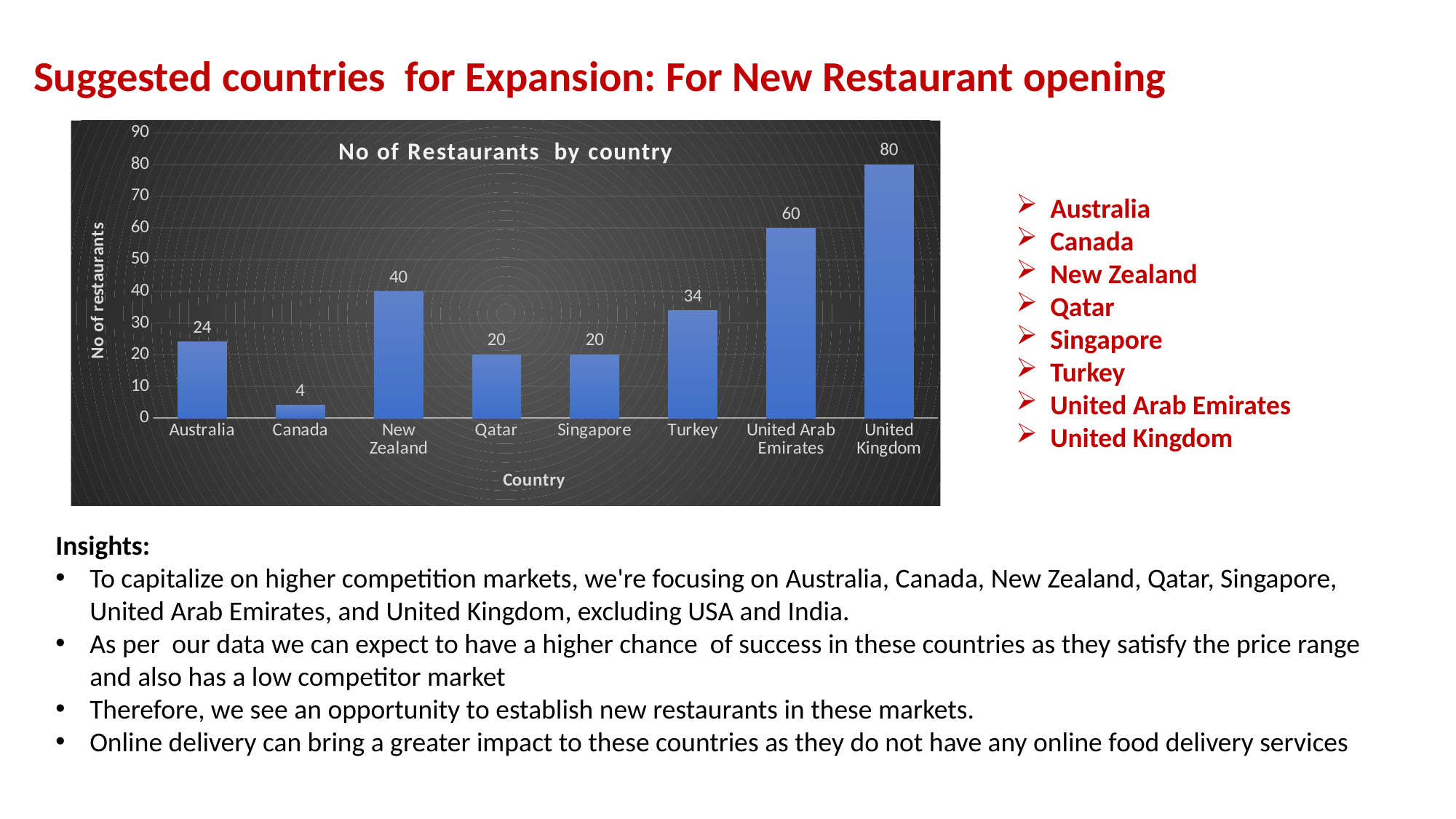

Suggested countries  for Expansion: For New Restaurant opening

### Chart: No of Restaurants  by country

| Category | Total |
|---|---|
| Australia | 24.0 |
| Canada | 4.0 |
| New Zealand | 40.0 |
| Qatar | 20.0 |
| Singapore | 20.0 |
| Turkey | 34.0 |
| United Arab Emirates | 60.0 |
| United Kingdom | 80.0 |
Australia
Canada
New Zealand
Qatar
Singapore
Turkey
United Arab Emirates
United Kingdom
Insights:
To capitalize on higher competition markets, we're focusing on Australia, Canada, New Zealand, Qatar, Singapore, United Arab Emirates, and United Kingdom, excluding USA and India.
As per  our data we can expect to have a higher chance  of success in these countries as they satisfy the price range and also has a low competitor market
Therefore, we see an opportunity to establish new restaurants in these markets.
Online delivery can bring a greater impact to these countries as they do not have any online food delivery services